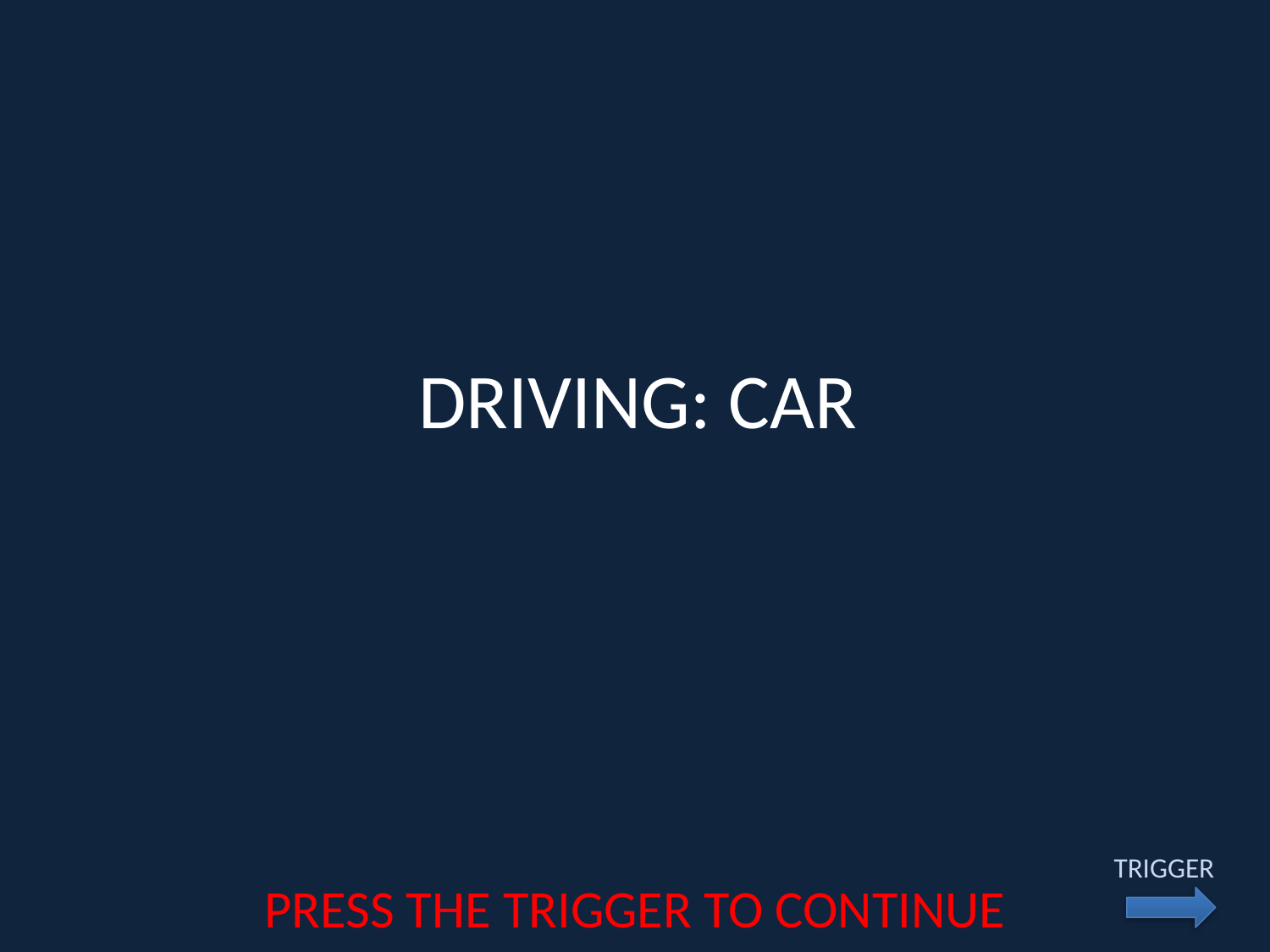

# DRIVING: CAR
TRIGGER
PRESS THE TRIGGER TO CONTINUE